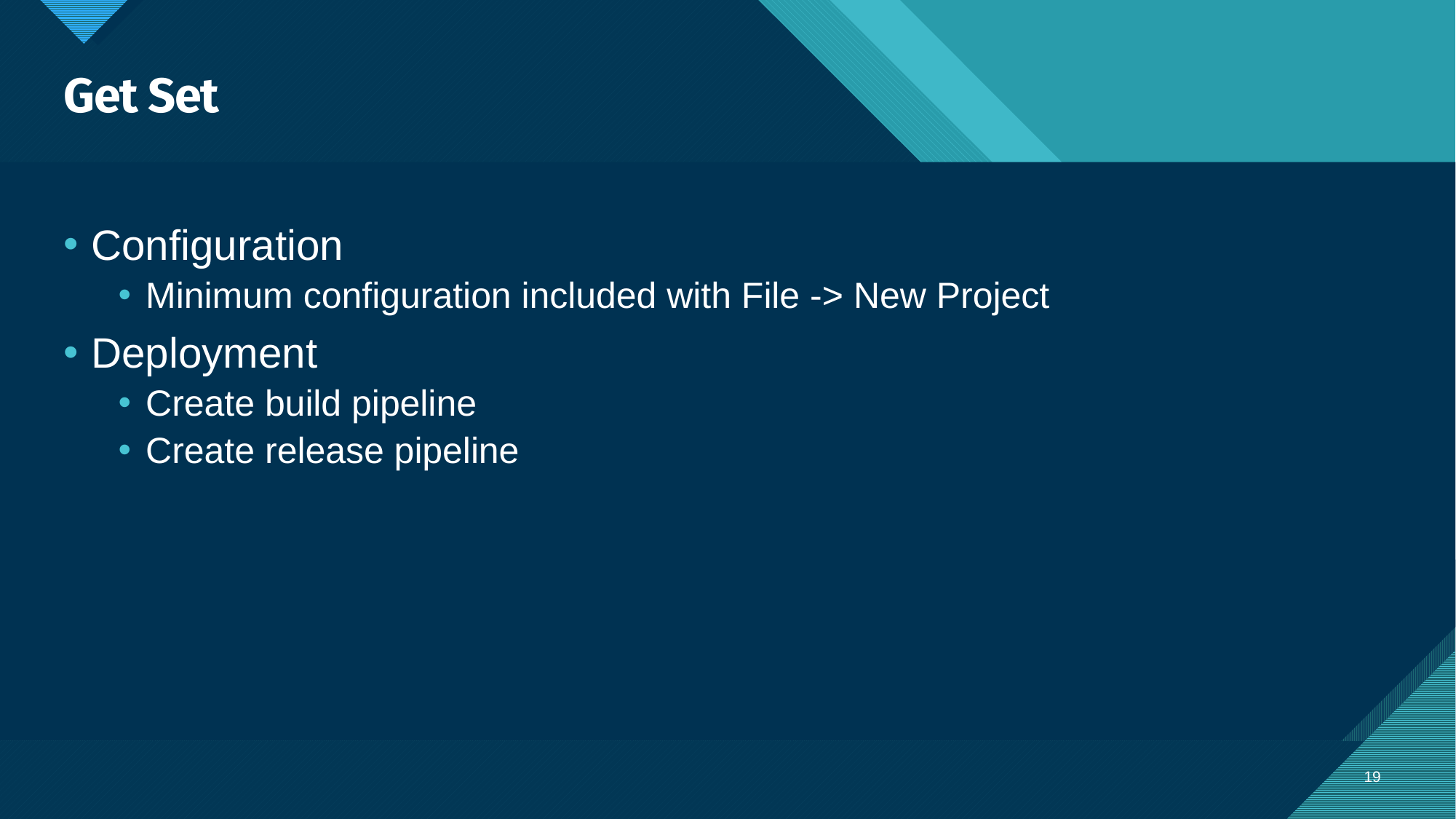

# Get Set
Configuration
Minimum configuration included with File -> New Project
Deployment
Create build pipeline
Create release pipeline
19